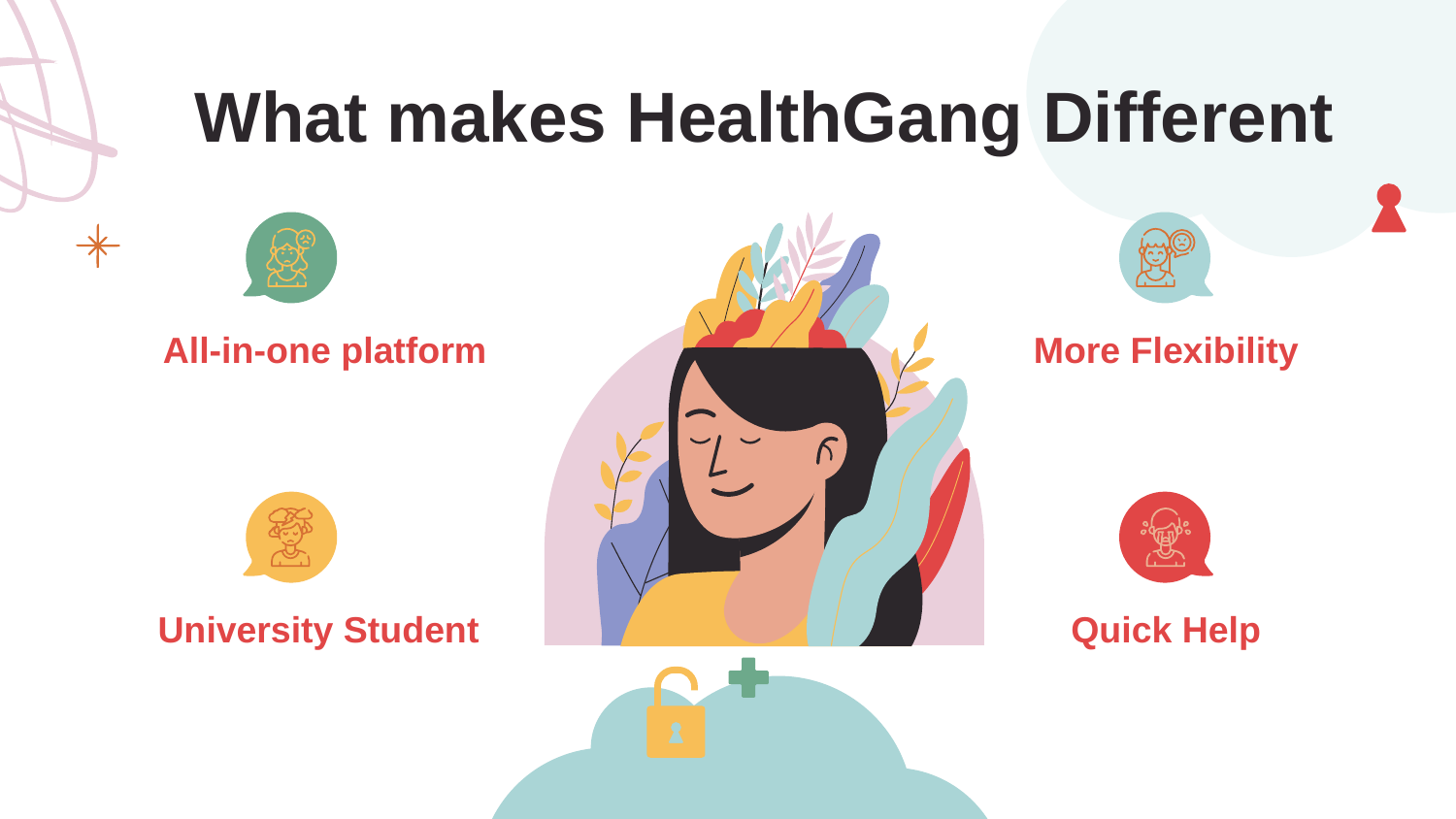

What makes HealthGang Different

More Flexibility
# All-in-one platform

University Student
Quick Help